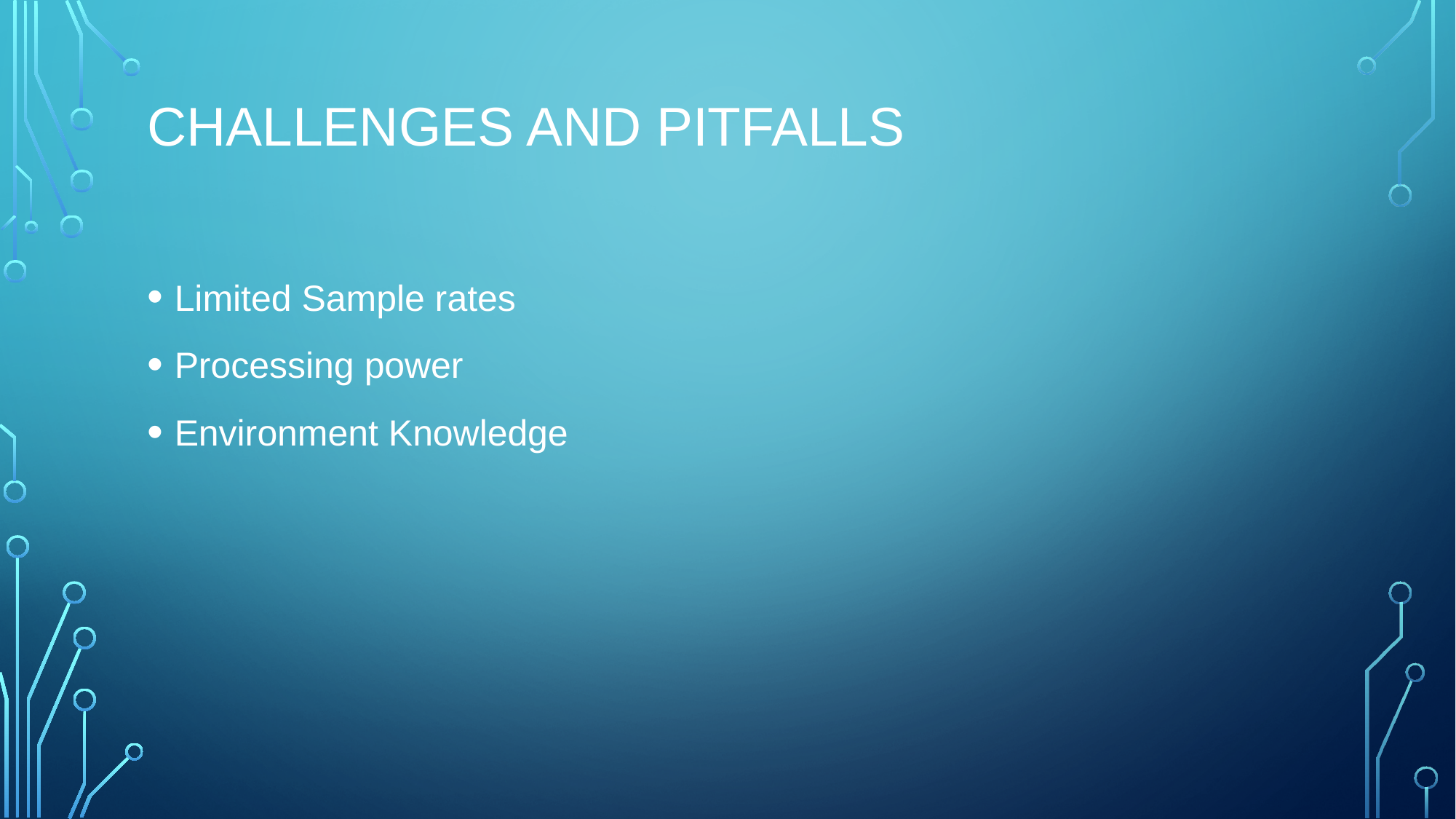

# Challenges and pitfalls

Limited Sample rates
Processing power
Environment Knowledge